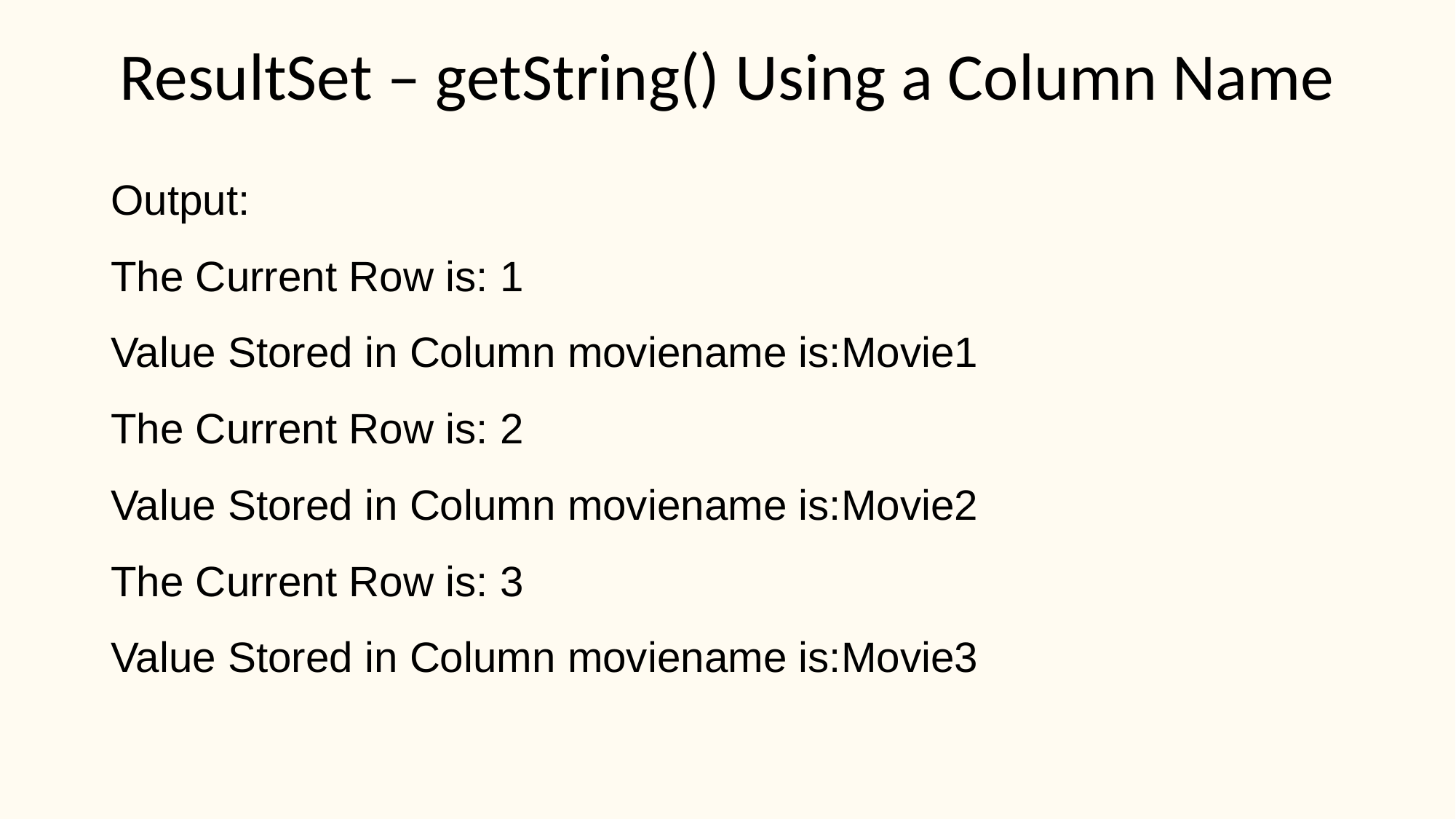

# ResultSet – getString() Using a Column Name
Output:
The Current Row is: 1
Value Stored in Column moviename is:Movie1
The Current Row is: 2
Value Stored in Column moviename is:Movie2
The Current Row is: 3
Value Stored in Column moviename is:Movie3